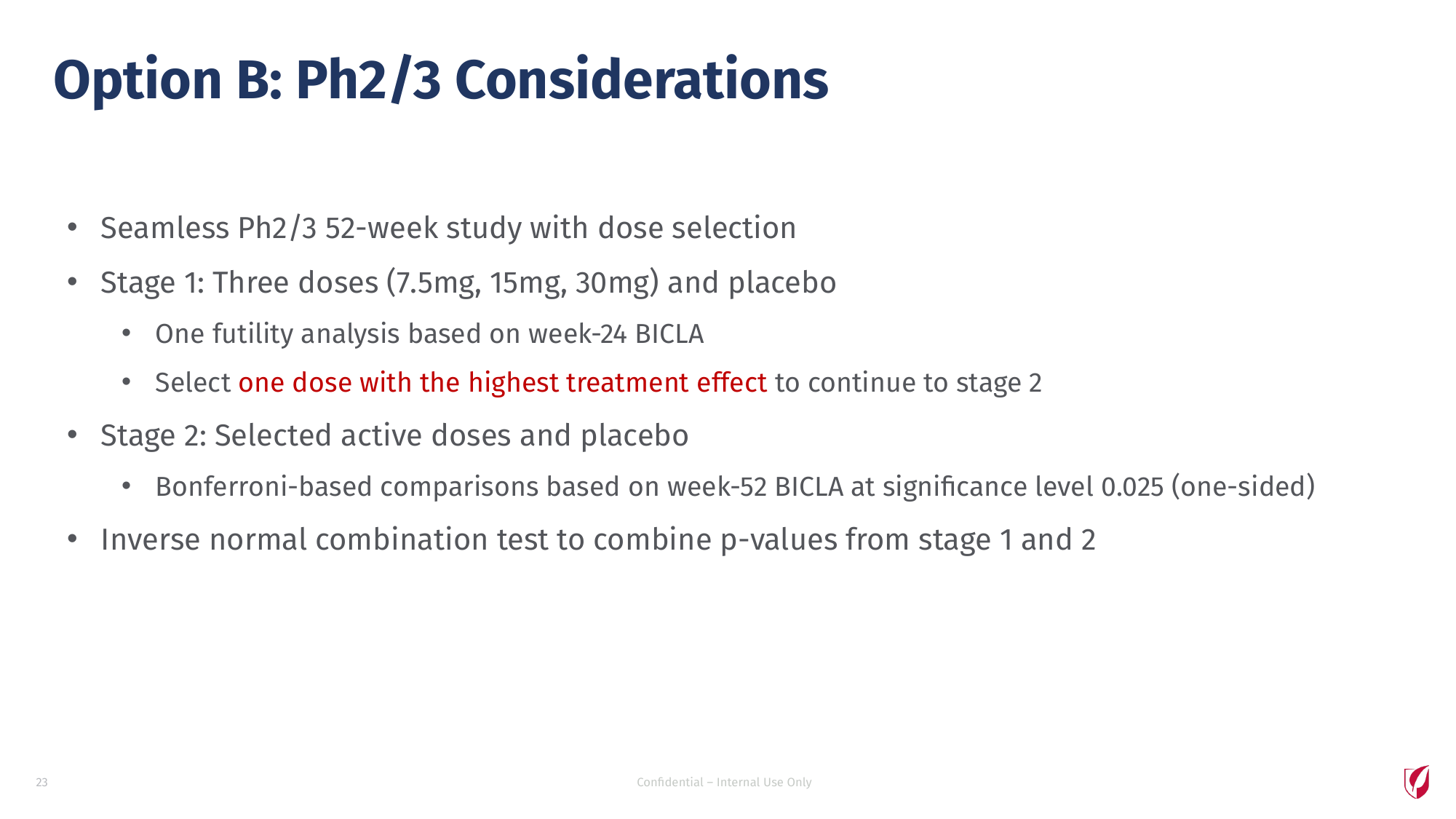

# Option B: Ph2/3 Considerations
Seamless Ph2/3 52-week study with dose selection
Stage 1: Three doses (7.5mg, 15mg, 30mg) and placebo
One futility analysis based on week-24 BICLA
Select one dose with the highest treatment effect to continue to stage 2
Stage 2: Selected active doses and placebo
Bonferroni-based comparisons based on week-52 BICLA at significance level 0.025 (one-sided)
Inverse normal combination test to combine p-values from stage 1 and 2